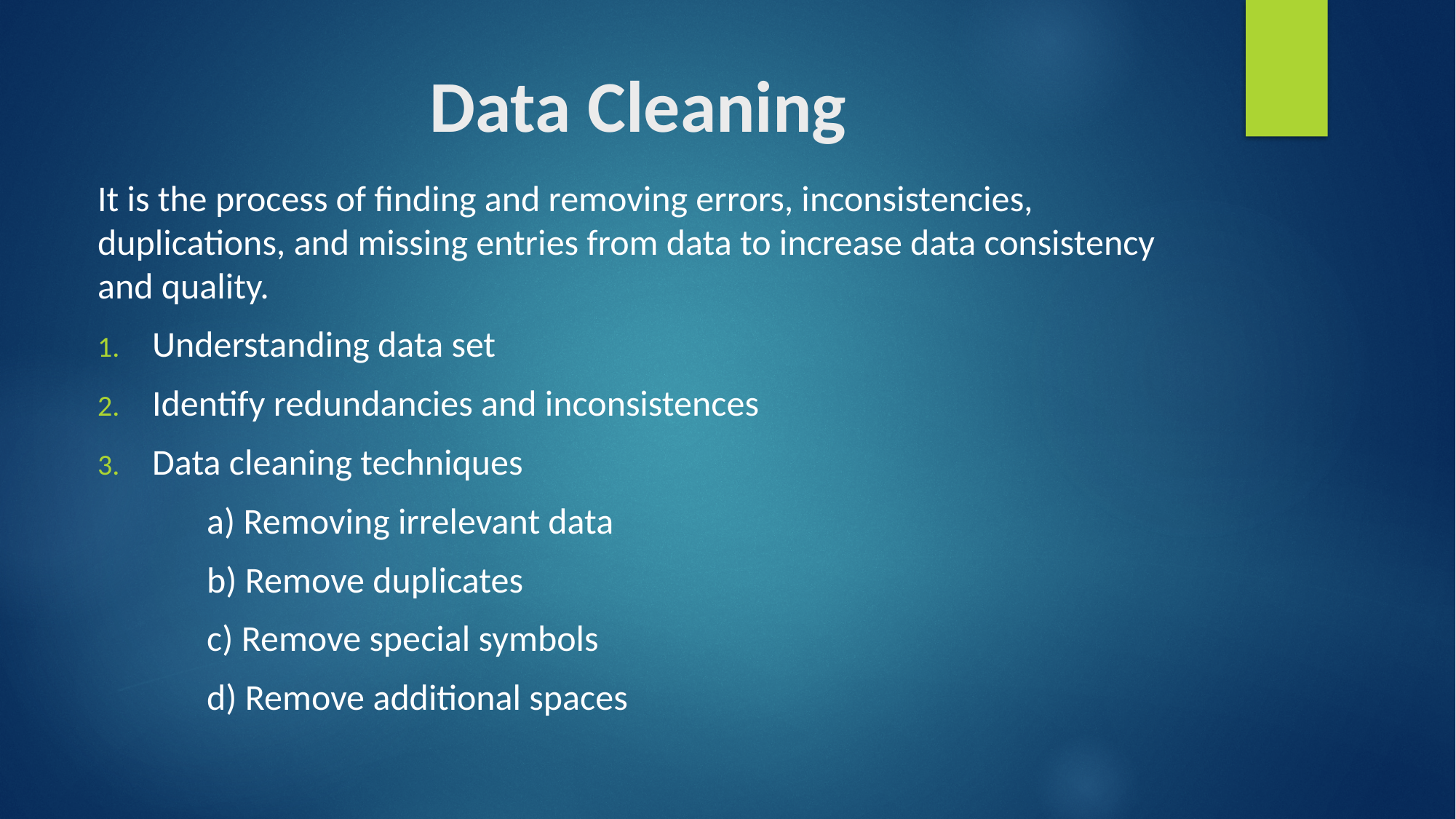

# Data Cleaning
It is the process of finding and removing errors, inconsistencies, duplications, and missing entries from data to increase data consistency and quality.
Understanding data set
Identify redundancies and inconsistences
Data cleaning techniques
	a) Removing irrelevant data
	b) Remove duplicates
	c) Remove special symbols
	d) Remove additional spaces